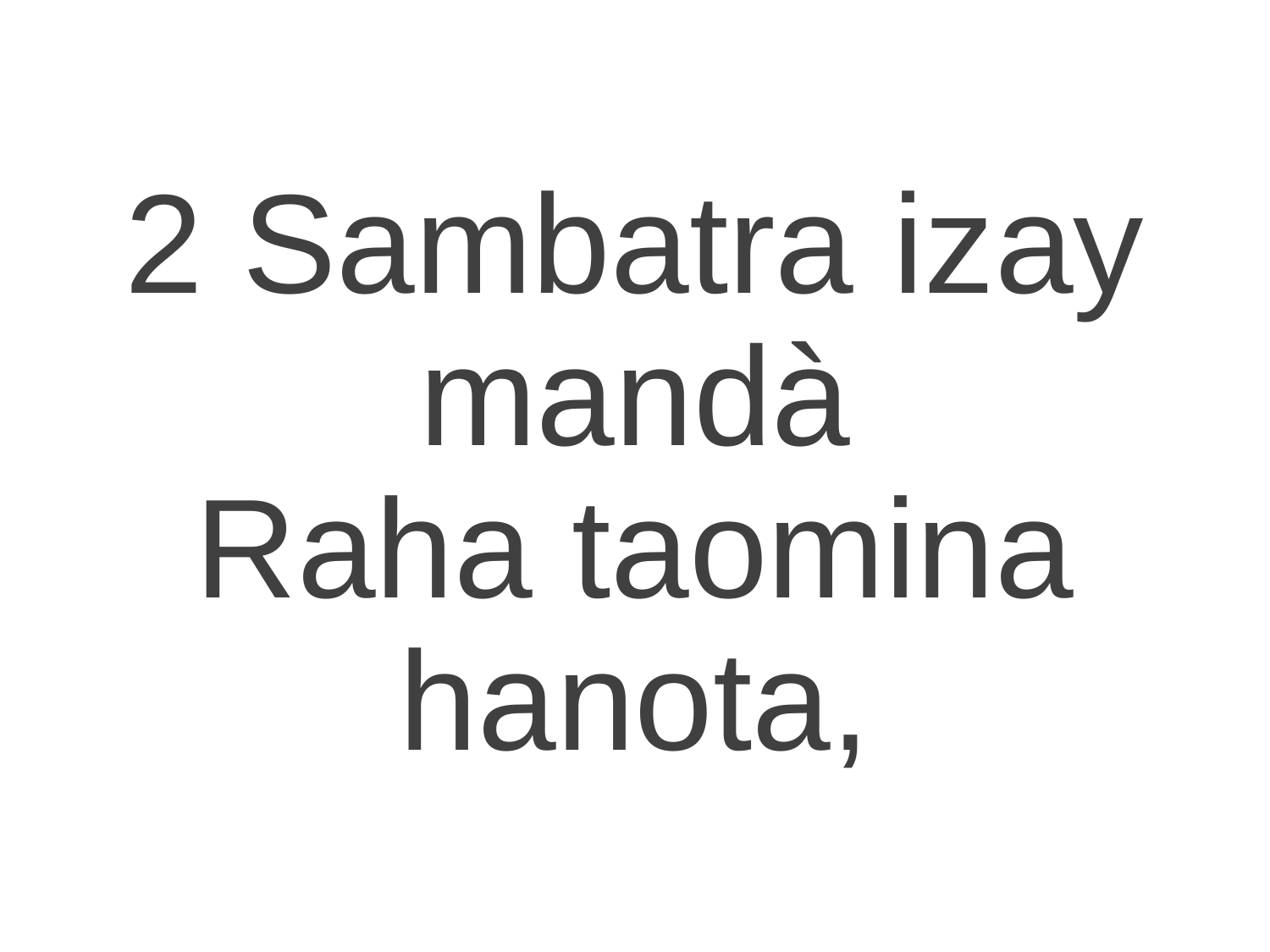

2 Sambatra izay mandà
Raha taomina hanota,